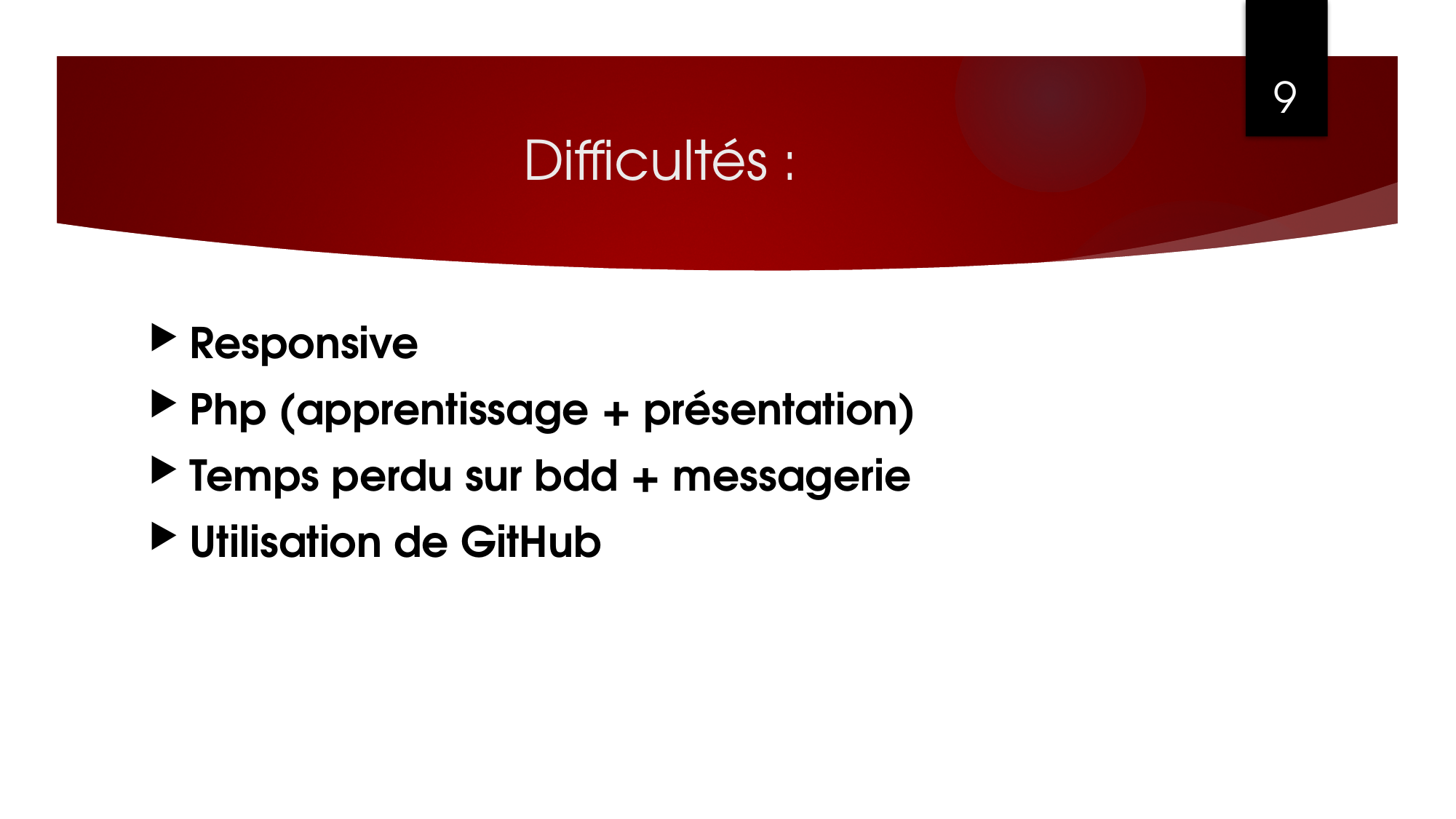

9
# Difficultés :
Responsive
Php (apprentissage + présentation)
Temps perdu sur bdd + messagerie
Utilisation de GitHub